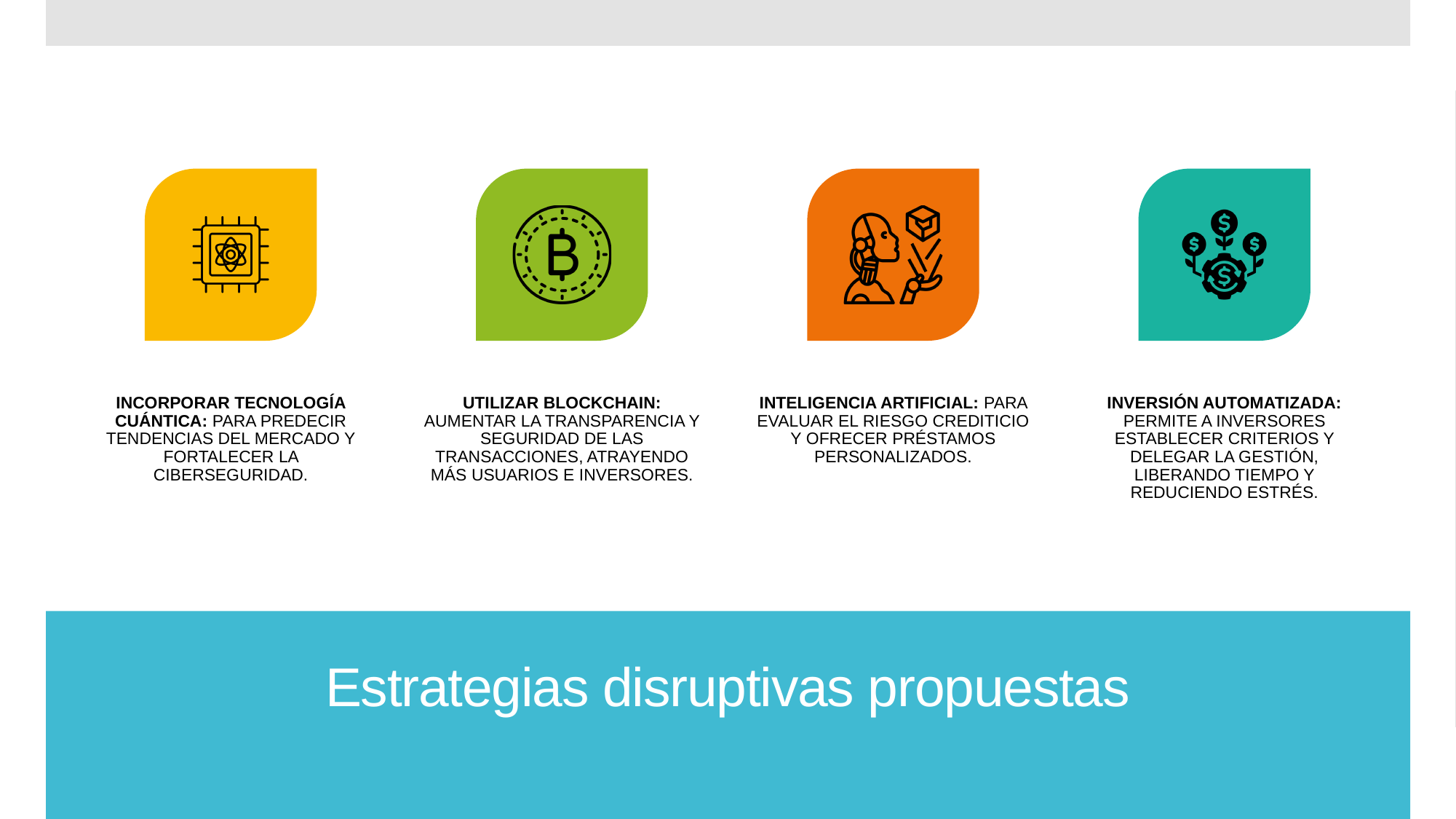

Incorporar Tecnología Cuántica: para predecir tendencias del mercado y fortalecer la ciberseguridad.
Utilizar BlockChain: aumentar la transparencia y seguridad de las transacciones, atrayendo más usuarios e inversores.
Inteligencia Artificial: para evaluar el riesgo crediticio y ofrecer préstamos personalizados.
Inversión Automatizada: permite a inversores establecer criterios y delegar la gestión, liberando tiempo y reduciendo estrés.
# Estrategias disruptivas propuestas